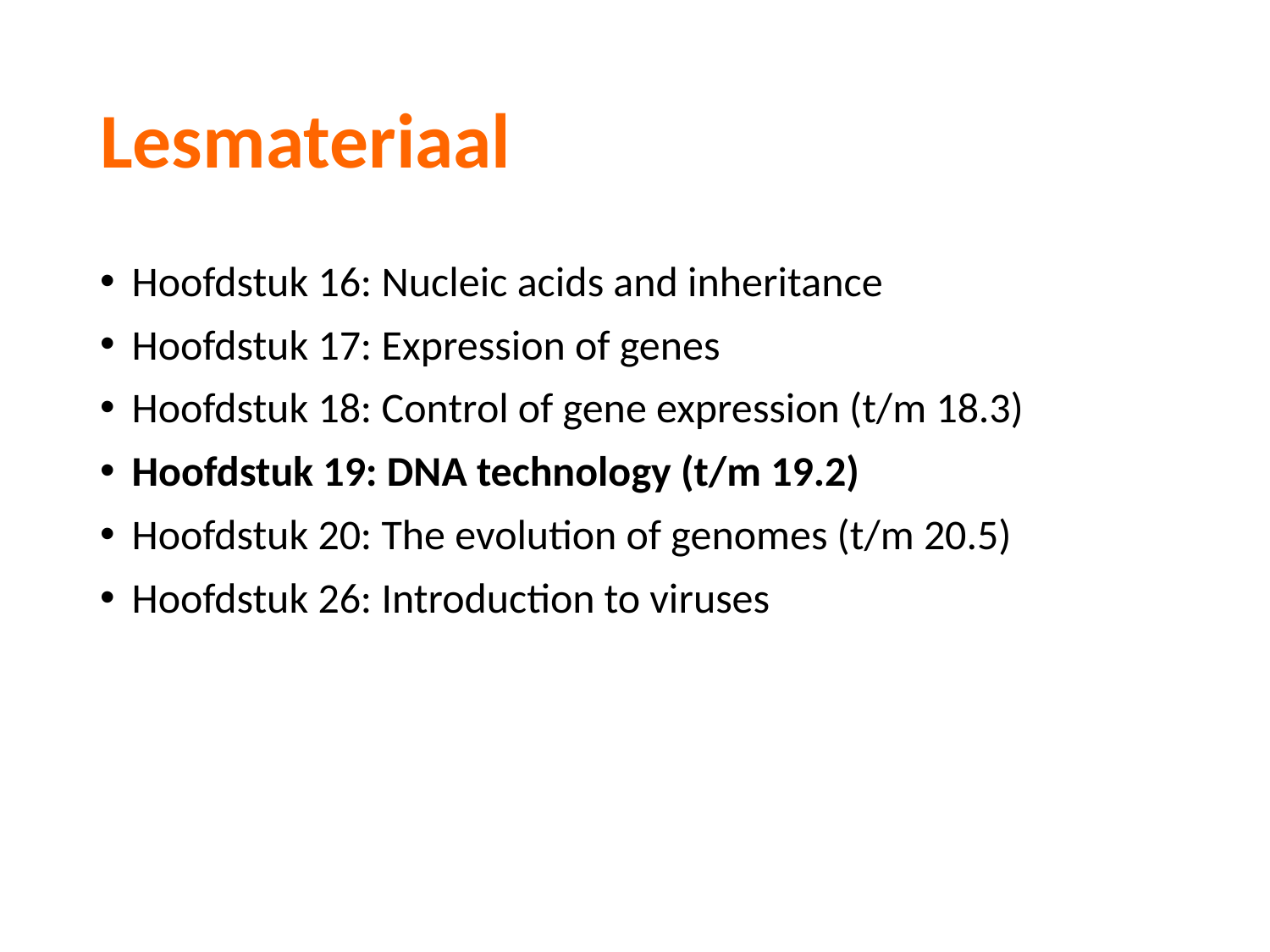

# Lesmateriaal
Hoofdstuk 16: Nucleic acids and inheritance
Hoofdstuk 17: Expression of genes
Hoofdstuk 18: Control of gene expression (t/m 18.3)
Hoofdstuk 19: DNA technology (t/m 19.2)
Hoofdstuk 20: The evolution of genomes (t/m 20.5)
Hoofdstuk 26: Introduction to viruses